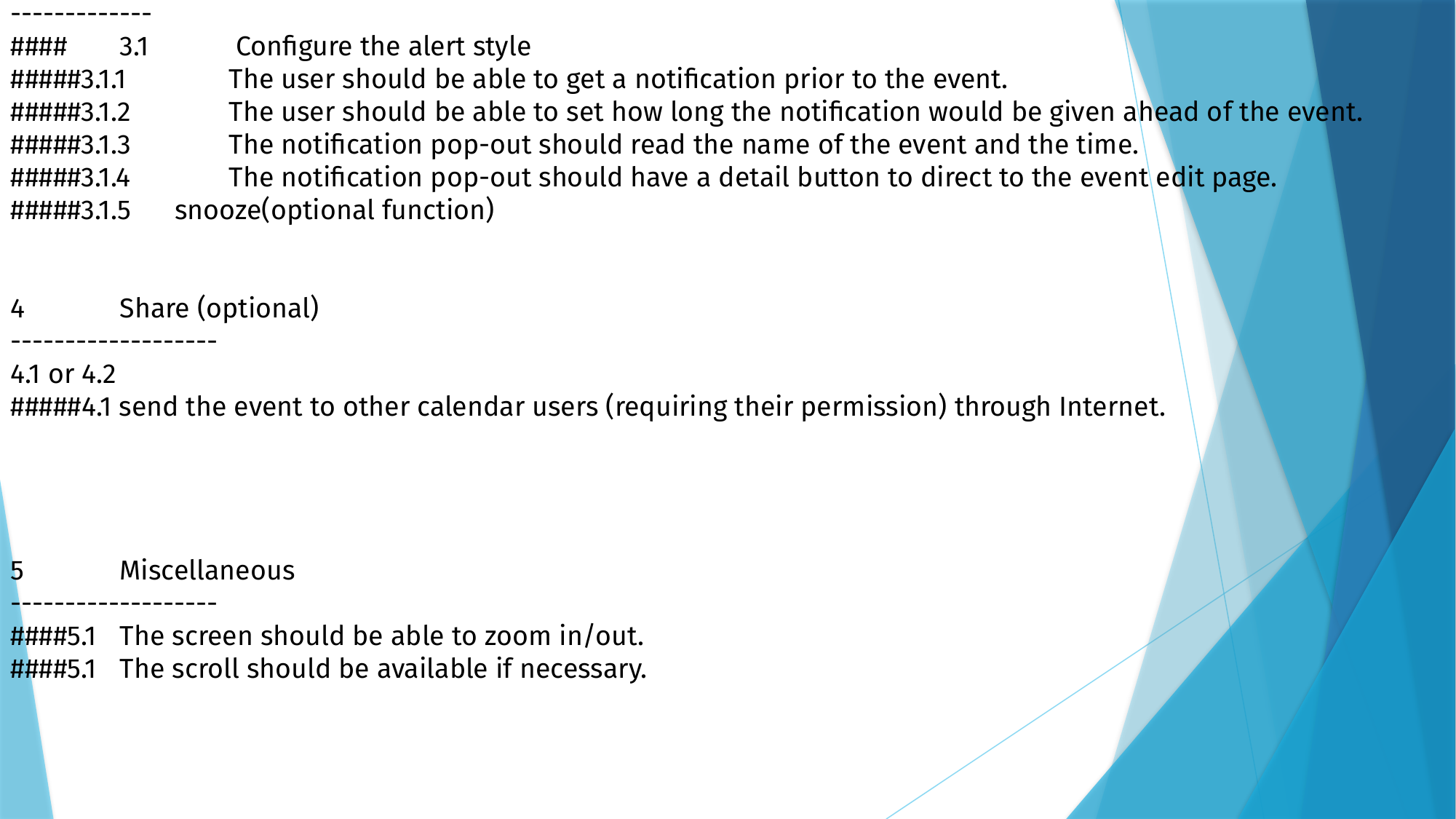

3	Alert
-------------
####	3.1	 Configure the alert style
#####3.1.1	The user should be able to get a notification prior to the event.
#####3.1.2	The user should be able to set how long the notification would be given ahead of the event.
#####3.1.3	The notification pop-out should read the name of the event and the time.
#####3.1.4	The notification pop-out should have a detail button to direct to the event edit page.
#####3.1.5      snooze(optional function)

4	Share (optional)
-------------------
4.1 or 4.2
#####4.1 send the event to other calendar users (requiring their permission) through Internet.

5	Miscellaneous
-------------------
####5.1	The screen should be able to zoom in/out.
####5.1	The scroll should be available if necessary.